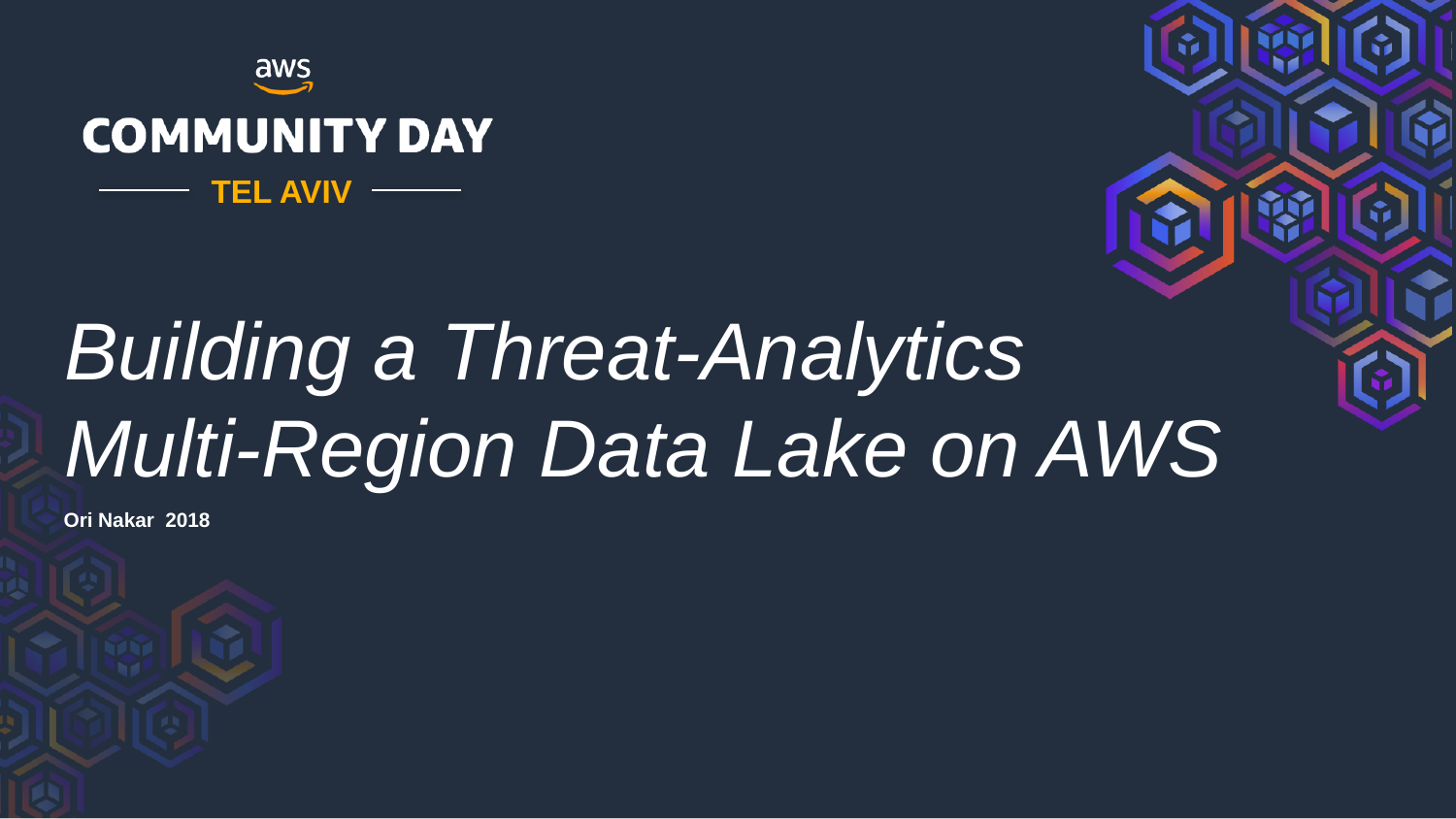

Building a Threat-Analytics Multi-Region Data Lake on AWS
Ori Nakar  2018